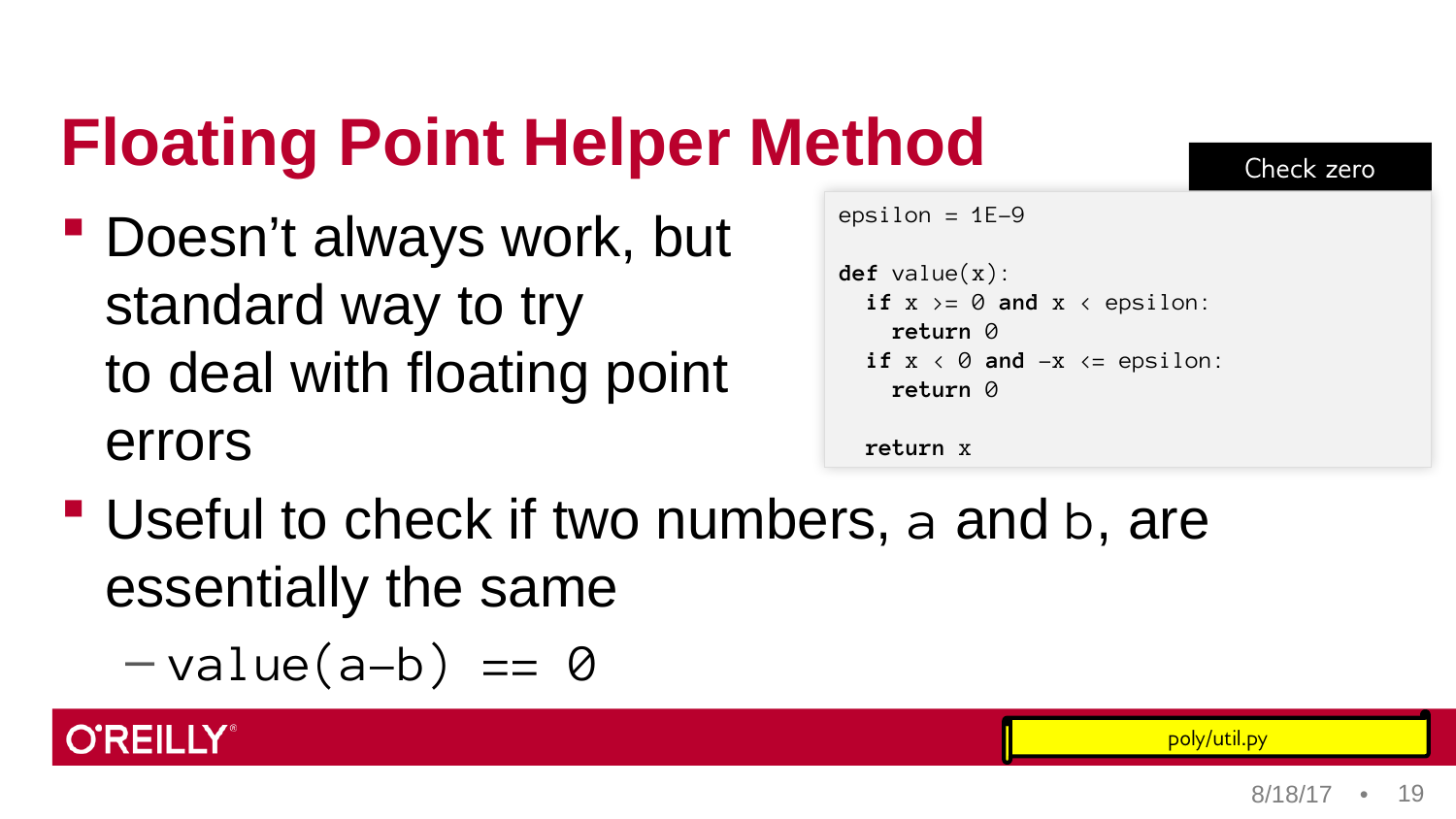

# Floating Point Helper Method
Check zero
epsilon = 1E-9

def value(x):
  if x >= 0 and x < epsilon:
    return 0
  if x < 0 and -x <= epsilon:
    return 0

  return x
Doesn’t always work, but
standard way to try
to deal with floating point
errors
Useful to check if two numbers, a and b, are essentially the same
value(a–b) == 0
poly/util.py
19
8/18/17    •